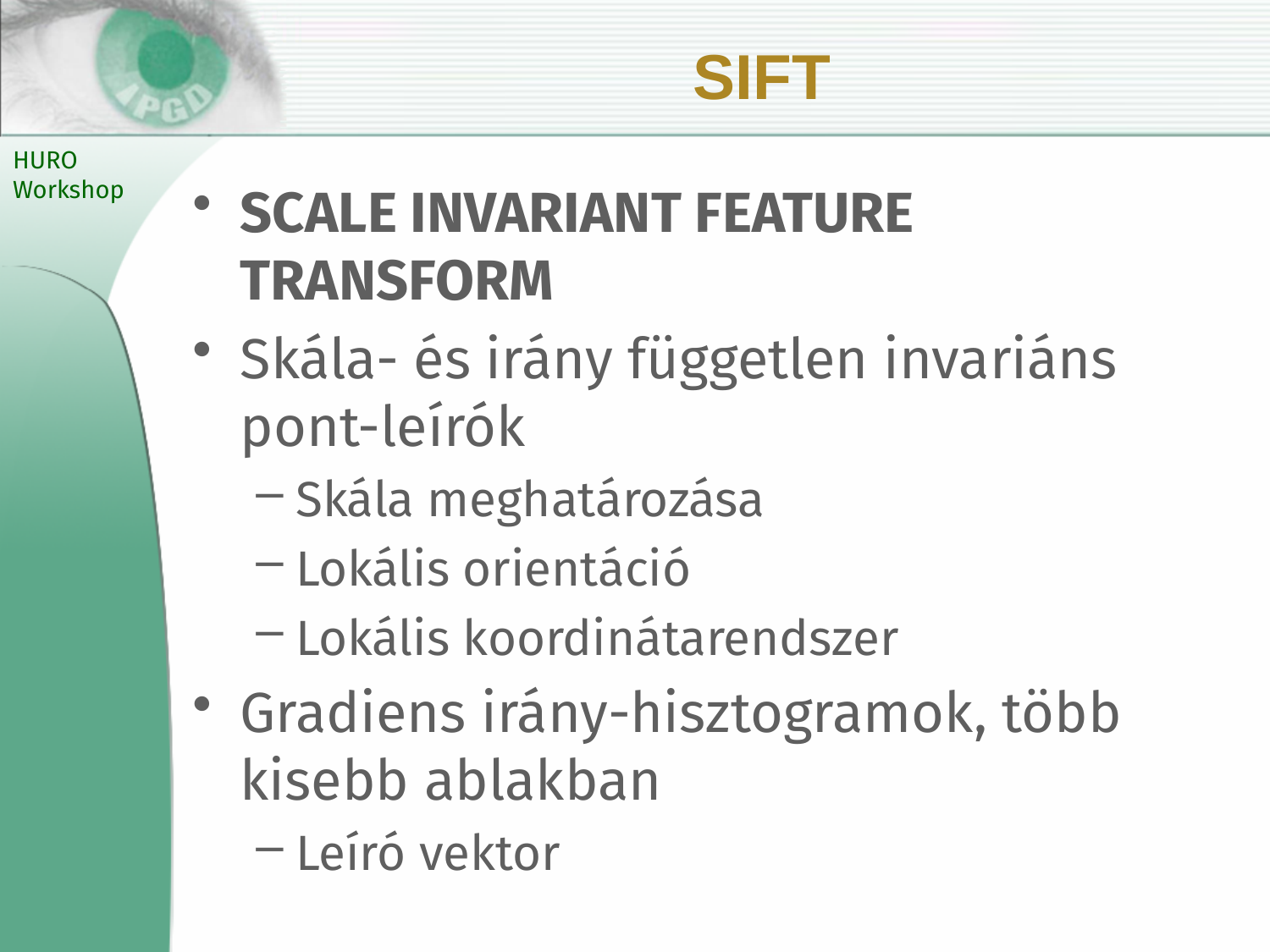

# SIFT
SCALE INVARIANT FEATURE TRANSFORM
Skála- és irány független invariáns pont-leírók
Skála meghatározása
Lokális orientáció
Lokális koordinátarendszer
Gradiens irány-hisztogramok, több kisebb ablakban
Leíró vektor